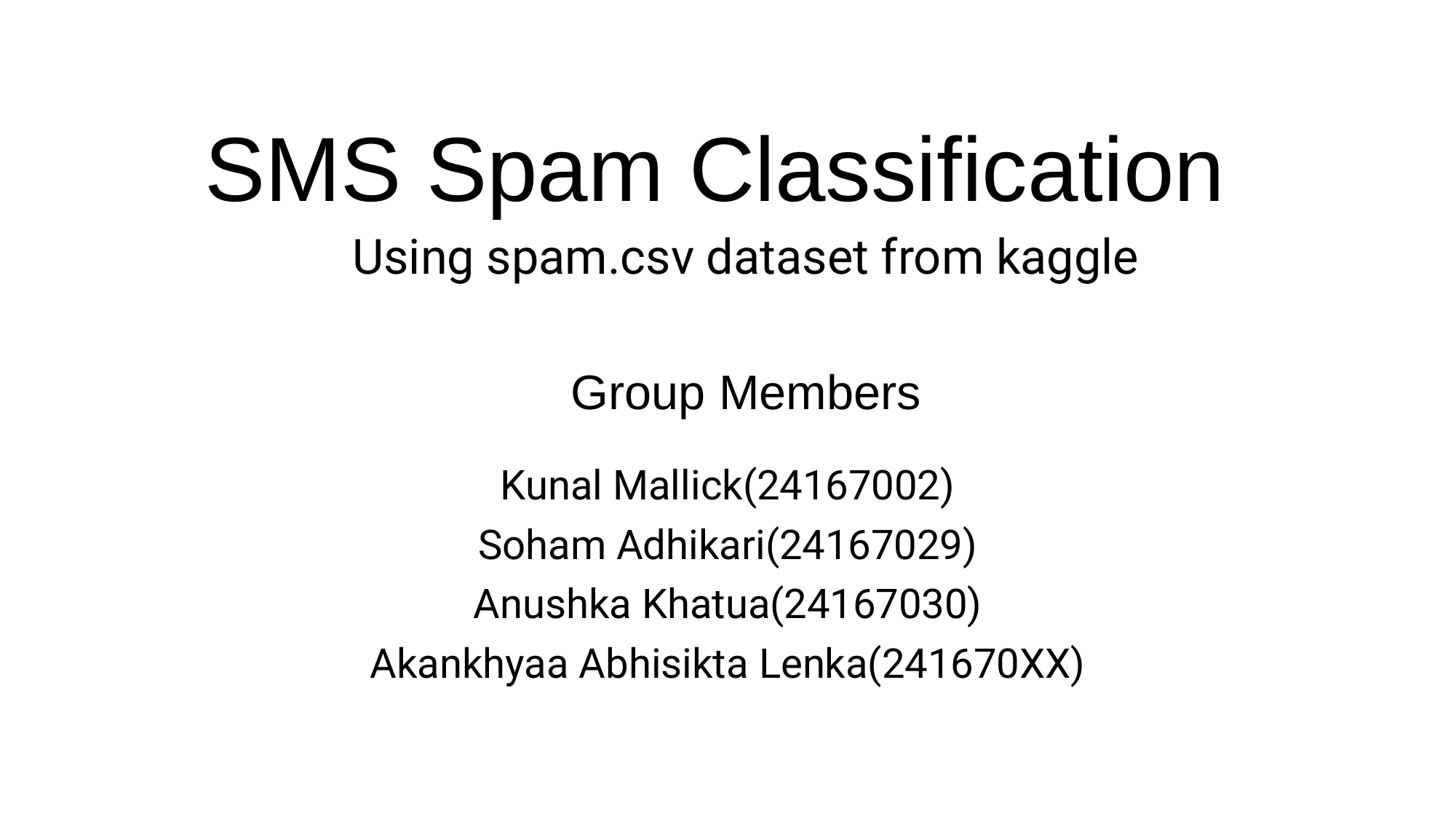

# SMS Spam Classification
Using spam.csv dataset from kaggle

Group Members
Kunal Mallick(24167002)
Soham Adhikari(24167029)
Anushka Khatua(24167030)
Akankhyaa Abhisikta Lenka(241670XX)